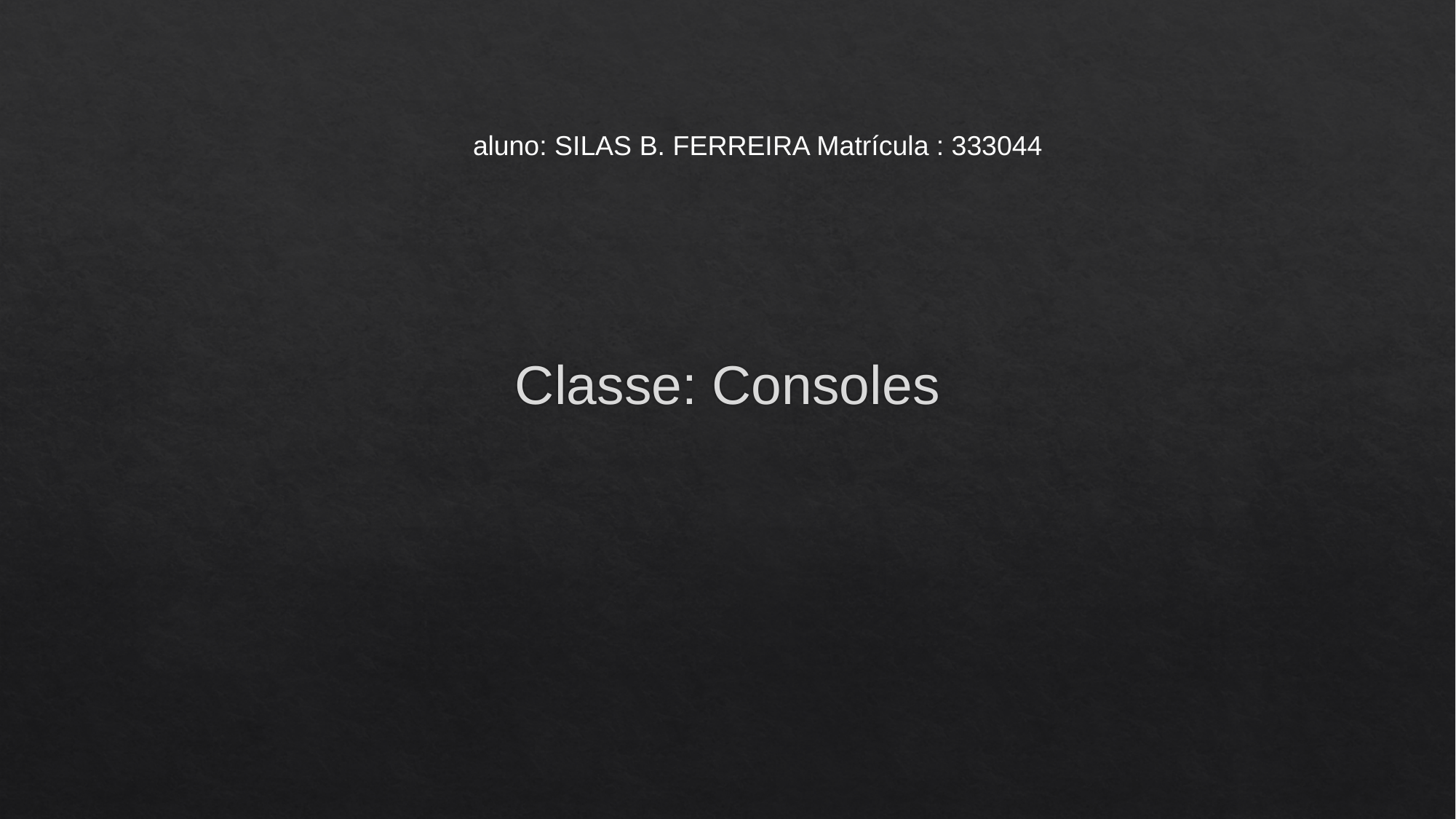

aluno: SILAS B. FERREIRA Matrícula : 333044
# Classe: Consoles